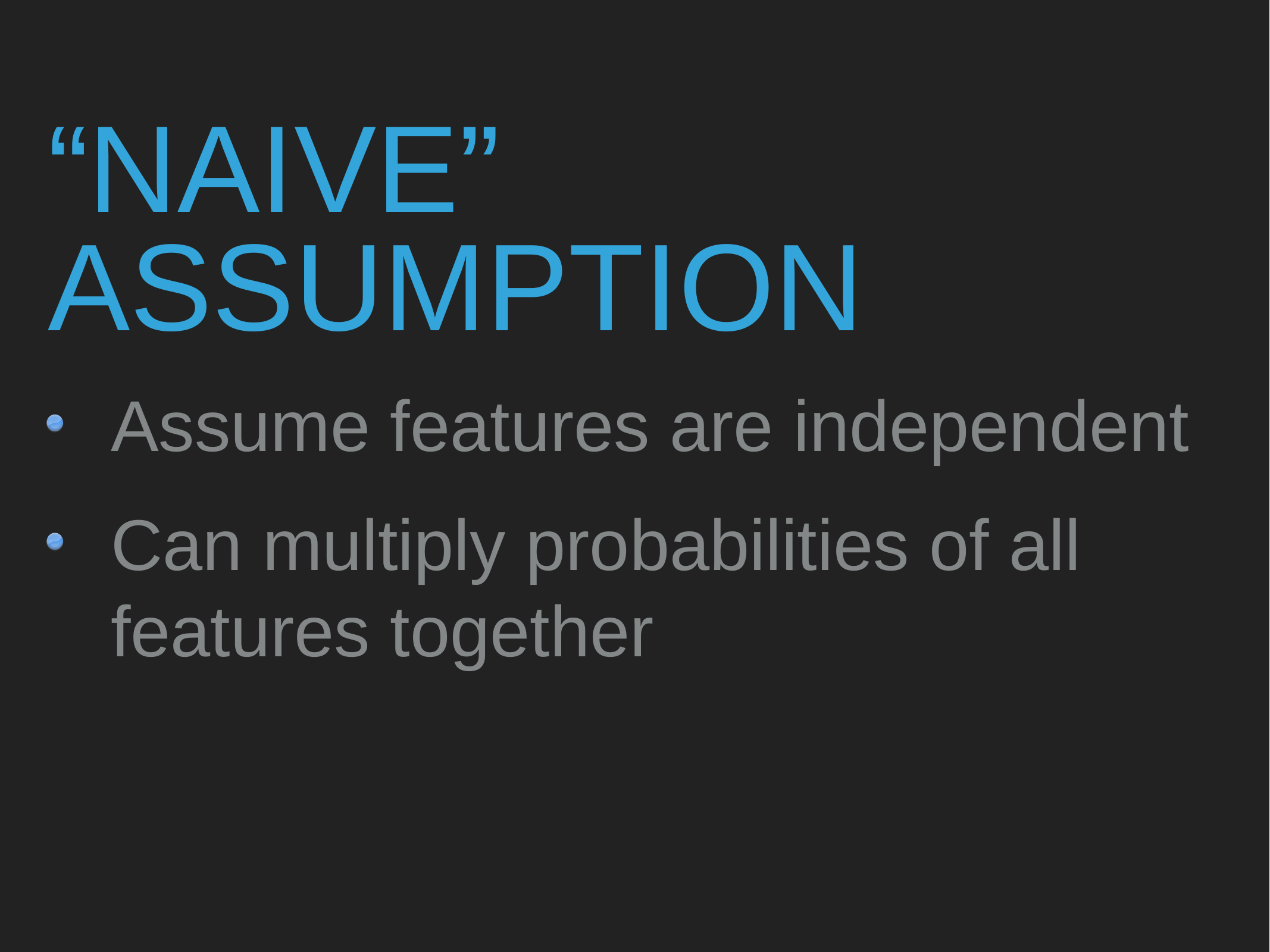

# “Naive” Assumption
Assume features are independent
Can multiply probabilities of all features together